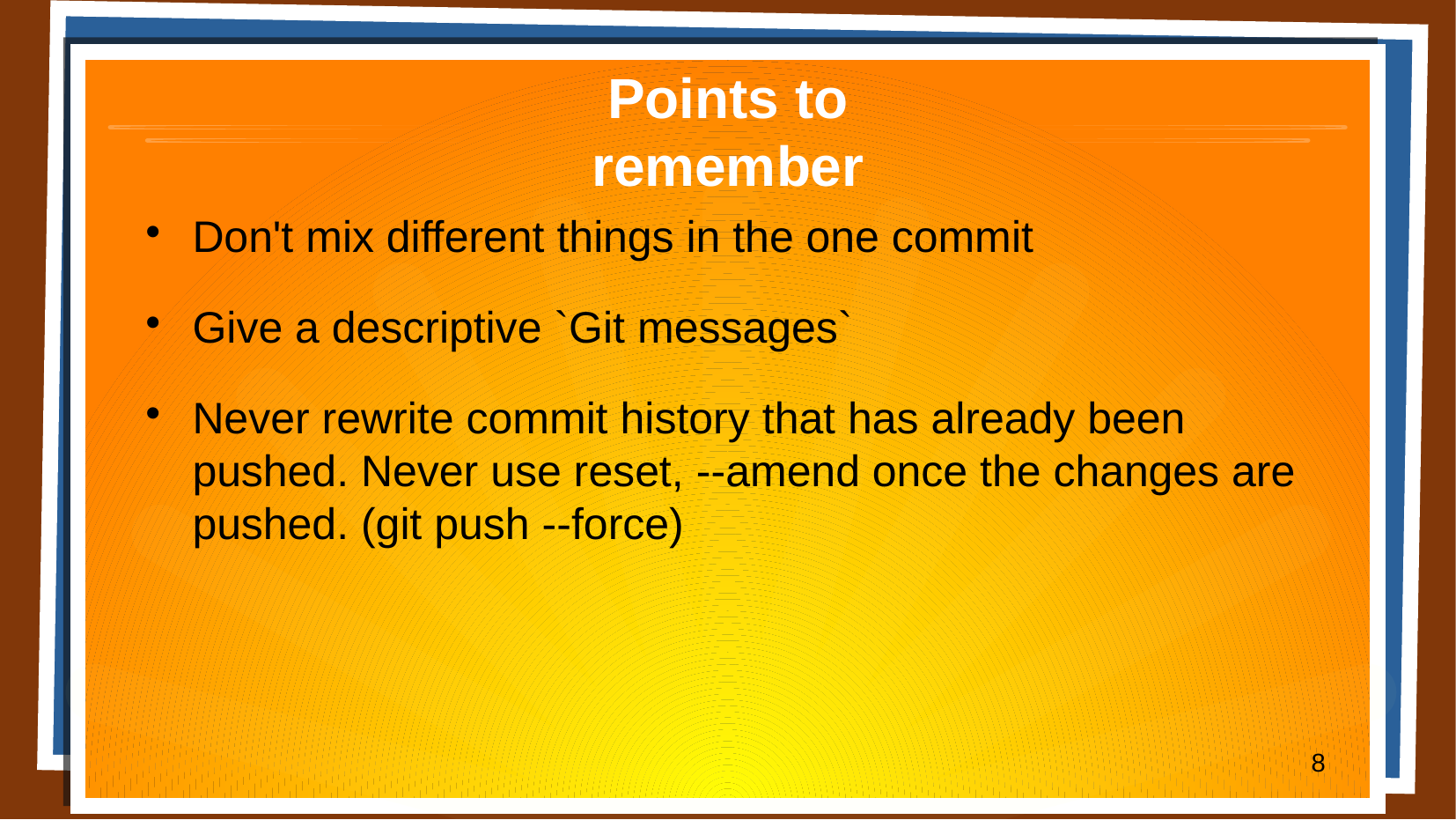

# Points to remember
Don't mix different things in the one commit
Give a descriptive `Git messages`
Never rewrite commit history that has already been pushed. Never use reset, --amend once the changes are pushed. (git push --force)
8